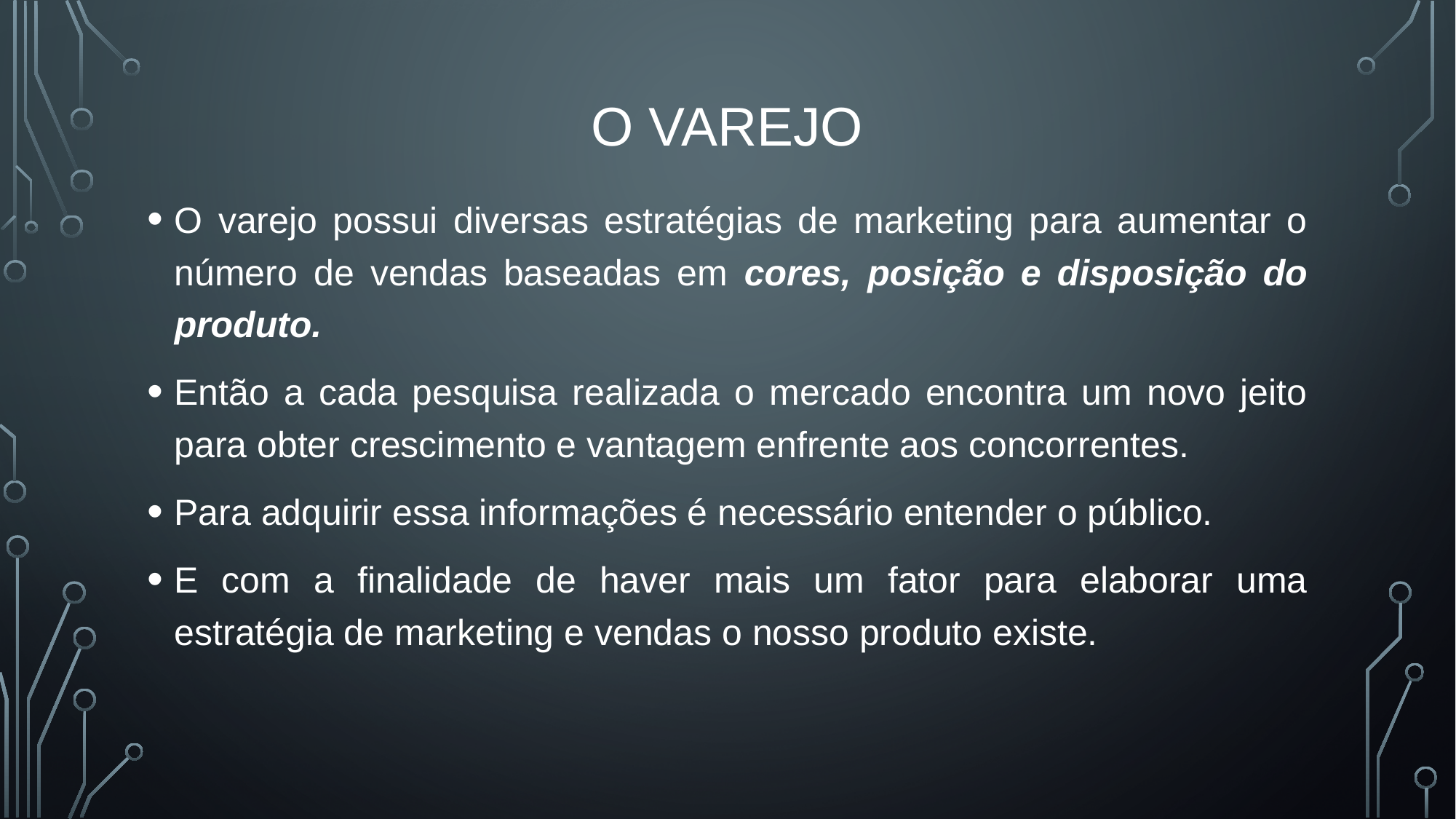

# O varejo
O varejo possui diversas estratégias de marketing para aumentar o número de vendas baseadas em cores, posição e disposição do produto.
Então a cada pesquisa realizada o mercado encontra um novo jeito para obter crescimento e vantagem enfrente aos concorrentes.
Para adquirir essa informações é necessário entender o público.
E com a finalidade de haver mais um fator para elaborar uma estratégia de marketing e vendas o nosso produto existe.